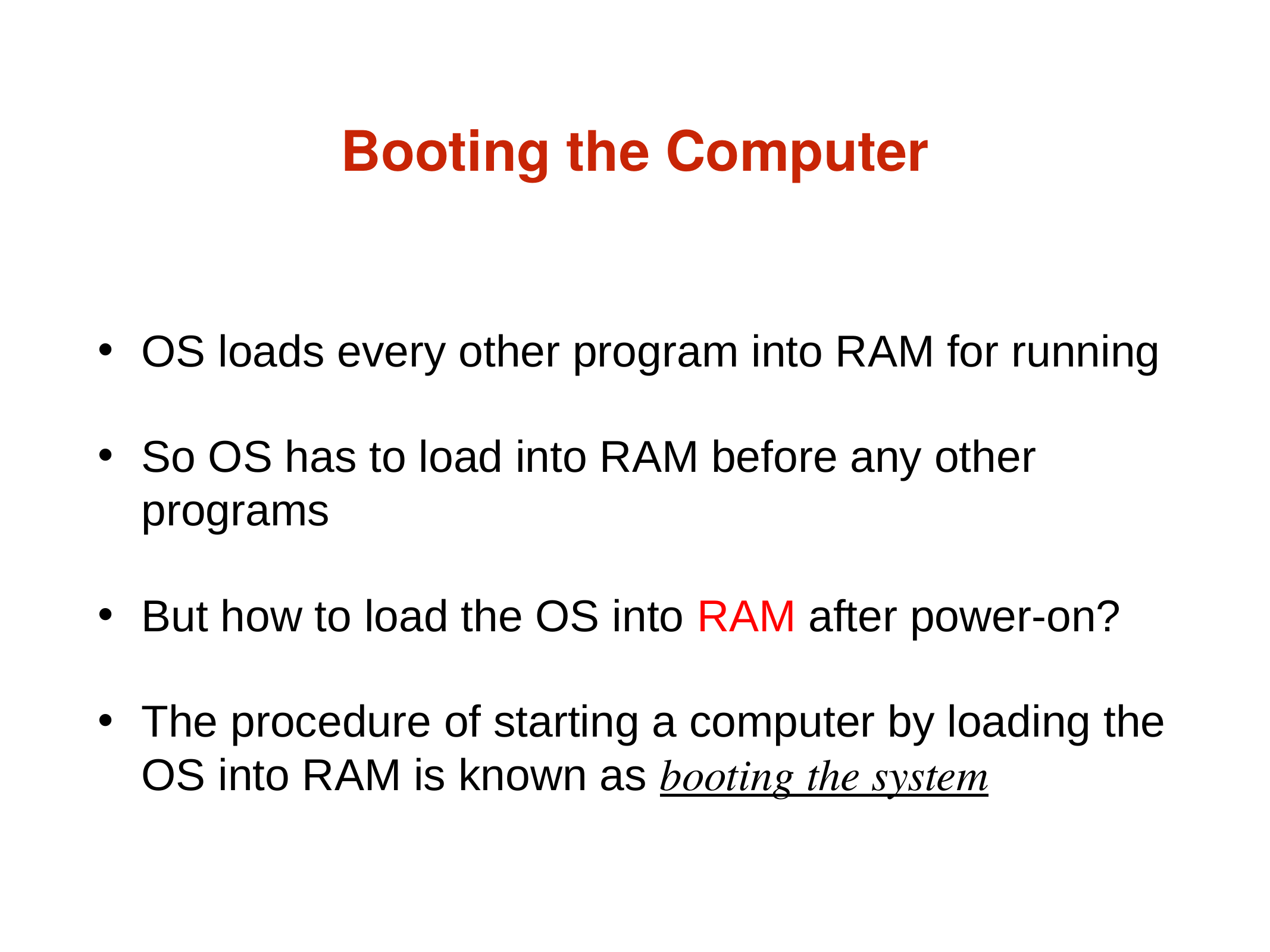

# Booting the Computer
OS loads every other program into RAM for running
So OS has to load into RAM before any other programs
But how to load the OS into RAM after power-on?
The procedure of starting a computer by loading the OS into RAM is known as booting the system